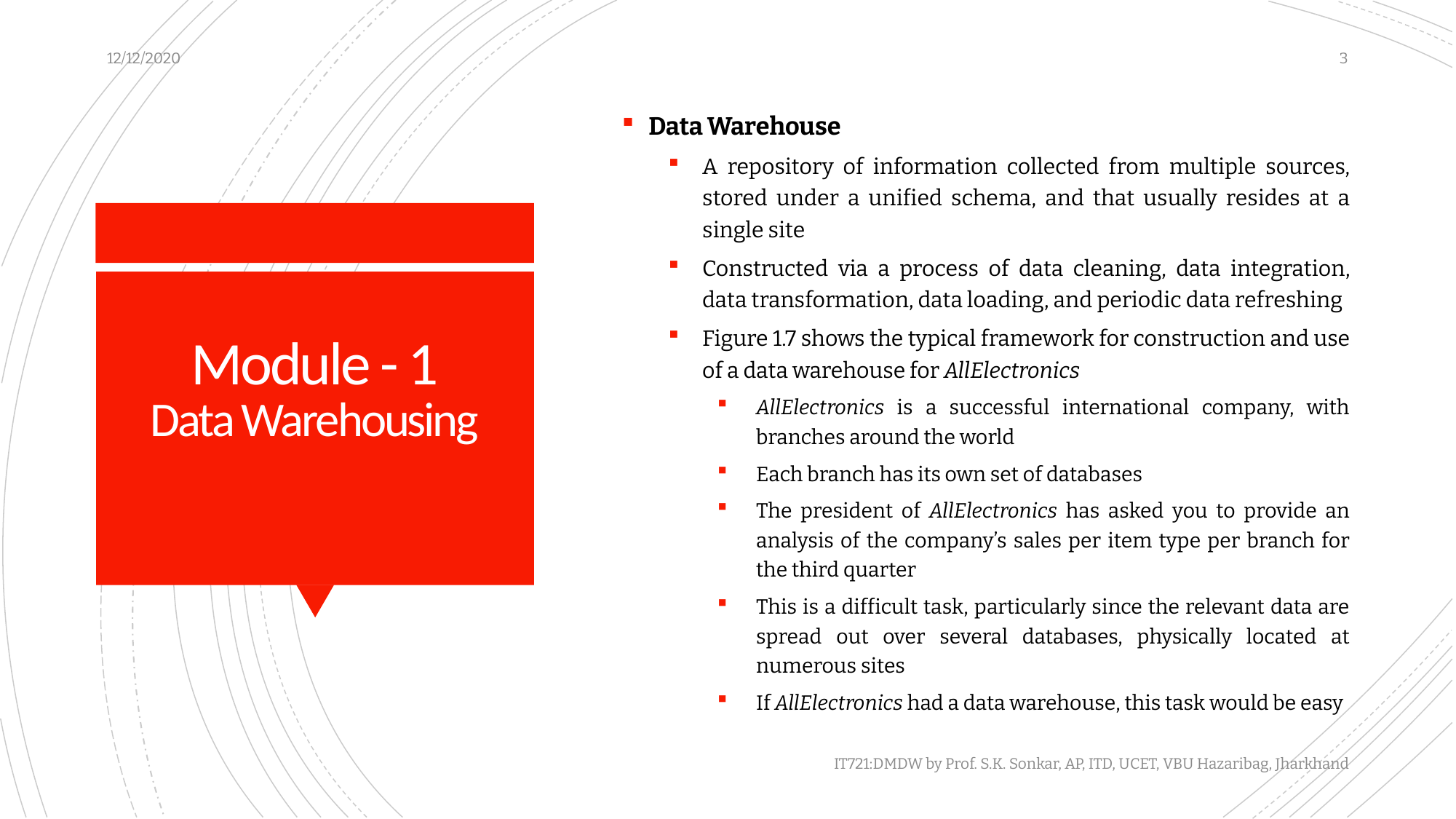

12/12/2020
3
Data Warehouse
A repository of information collected from multiple sources, stored under a unified schema, and that usually resides at a single site
Constructed via a process of data cleaning, data integration, data transformation, data loading, and periodic data refreshing
Figure 1.7 shows the typical framework for construction and use of a data warehouse for AllElectronics
AllElectronics is a successful international company, with branches around the world
Each branch has its own set of databases
The president of AllElectronics has asked you to provide an analysis of the company’s sales per item type per branch for the third quarter
This is a difficult task, particularly since the relevant data are spread out over several databases, physically located at numerous sites
If AllElectronics had a data warehouse, this task would be easy
# Module - 1 Data Warehousing
IT721:DMDW by Prof. S.K. Sonkar, AP, ITD, UCET, VBU Hazaribag, Jharkhand